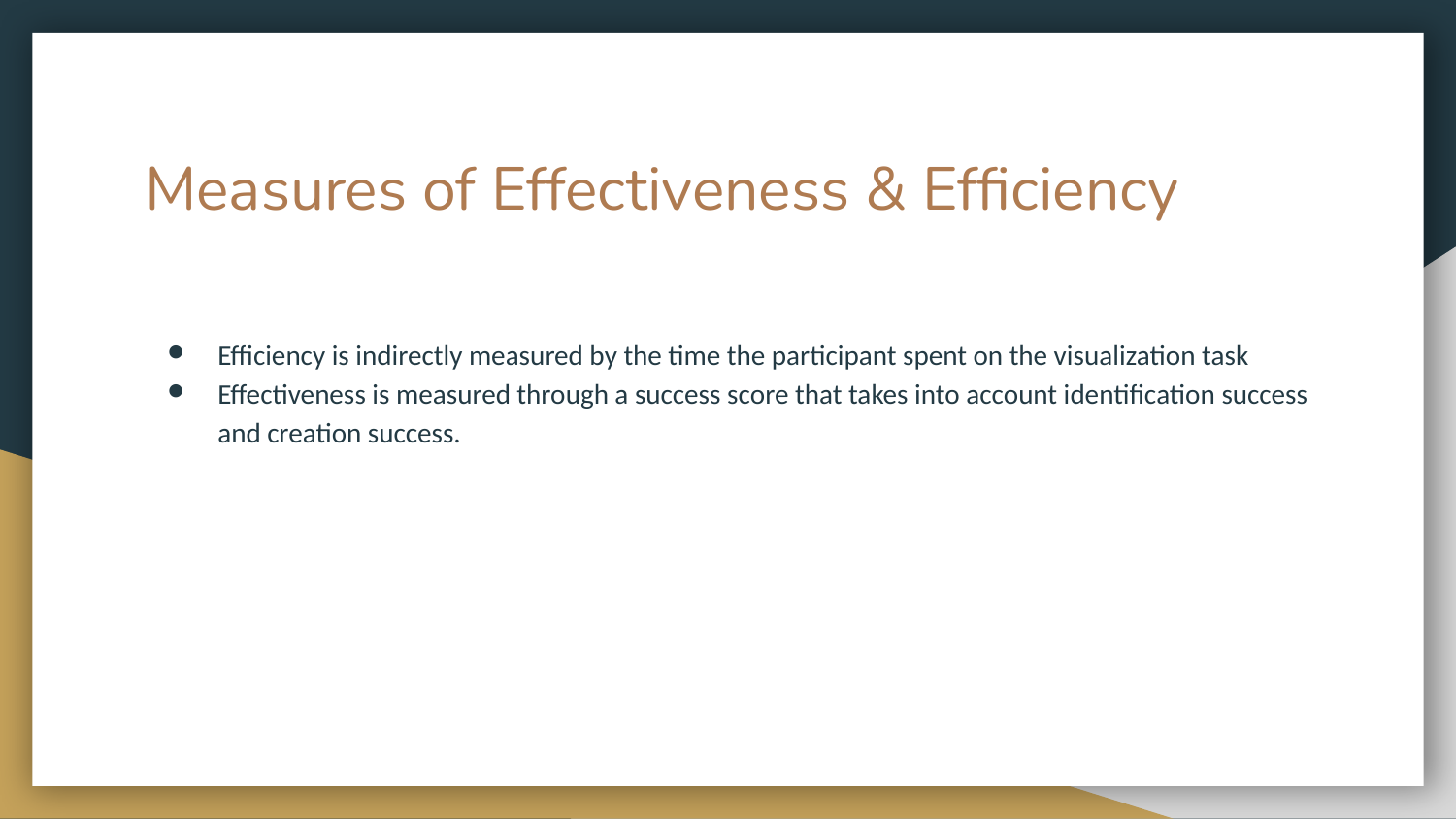

# Measures of Effectiveness & Efficiency

Efficiency is indirectly measured by the time the participant spent on the visualization task
Effectiveness is measured through a success score that takes into account identification success and creation success.